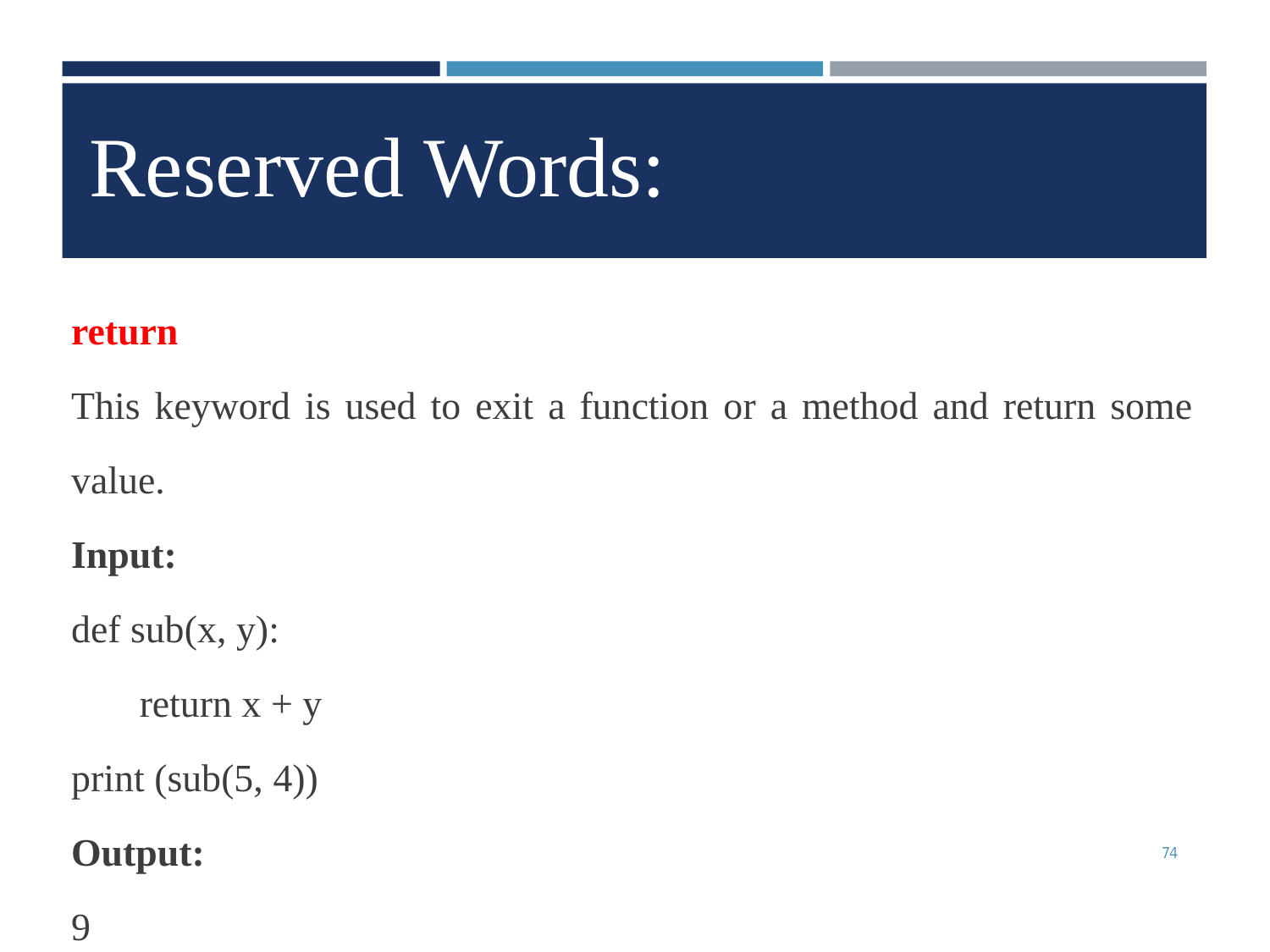

Reserved Words:

return
This keyword is used to exit a function or a method and return some value.
Input:
def sub(x, y):
       return x + y
print (sub(5, 4))
Output:
9
The function returns the sum of the two variables.

74